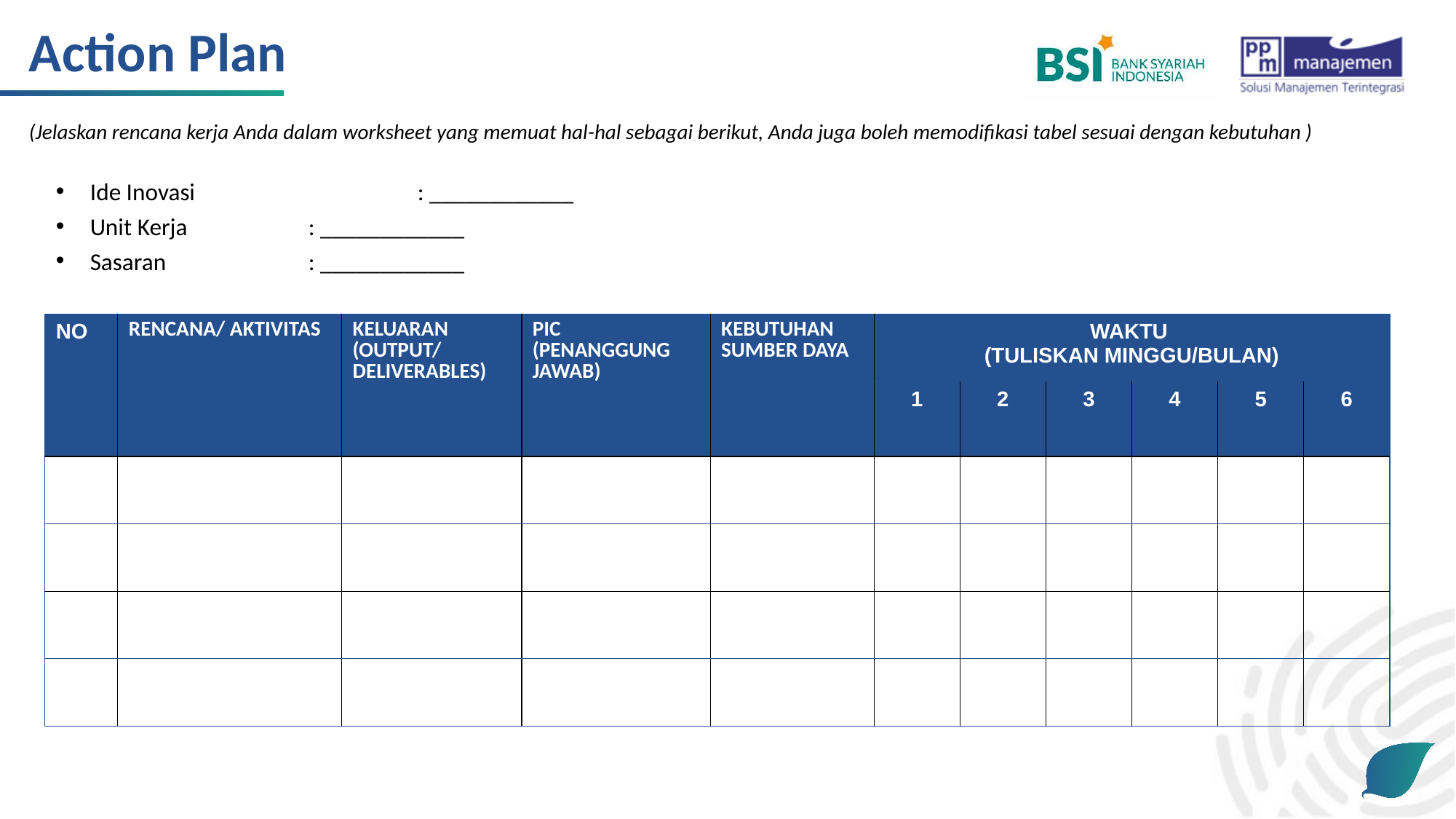

Action Plan
(Jelaskan rencana kerja Anda dalam worksheet yang memuat hal-hal sebagai berikut, Anda juga boleh memodifikasi tabel sesuai dengan kebutuhan )
Ide Inovasi 		: ____________
Unit Kerja		: ____________
Sasaran		: ____________
| NO | RENCANA/ AKTIVITAS | KELUARAN (OUTPUT/ DELIVERABLES) | PIC (PENANGGUNG JAWAB) | KEBUTUHAN SUMBER DAYA | WAKTU (TULISKAN MINGGU/BULAN) |  |  |  |  |  |
| --- | --- | --- | --- | --- | --- | --- | --- | --- | --- | --- |
|  |  |  |  |  | 1 | 2 | 3 | 4 | 5 | 6 |
|  |  |  |  |  |  |  |  |  |  |  |
|  |  |  |  |  |  |  |  |  |  |  |
|  |  |  |  |  |  |  |  |  |  |  |
|  |  |  |  |  |  |  |  |  |  |  |